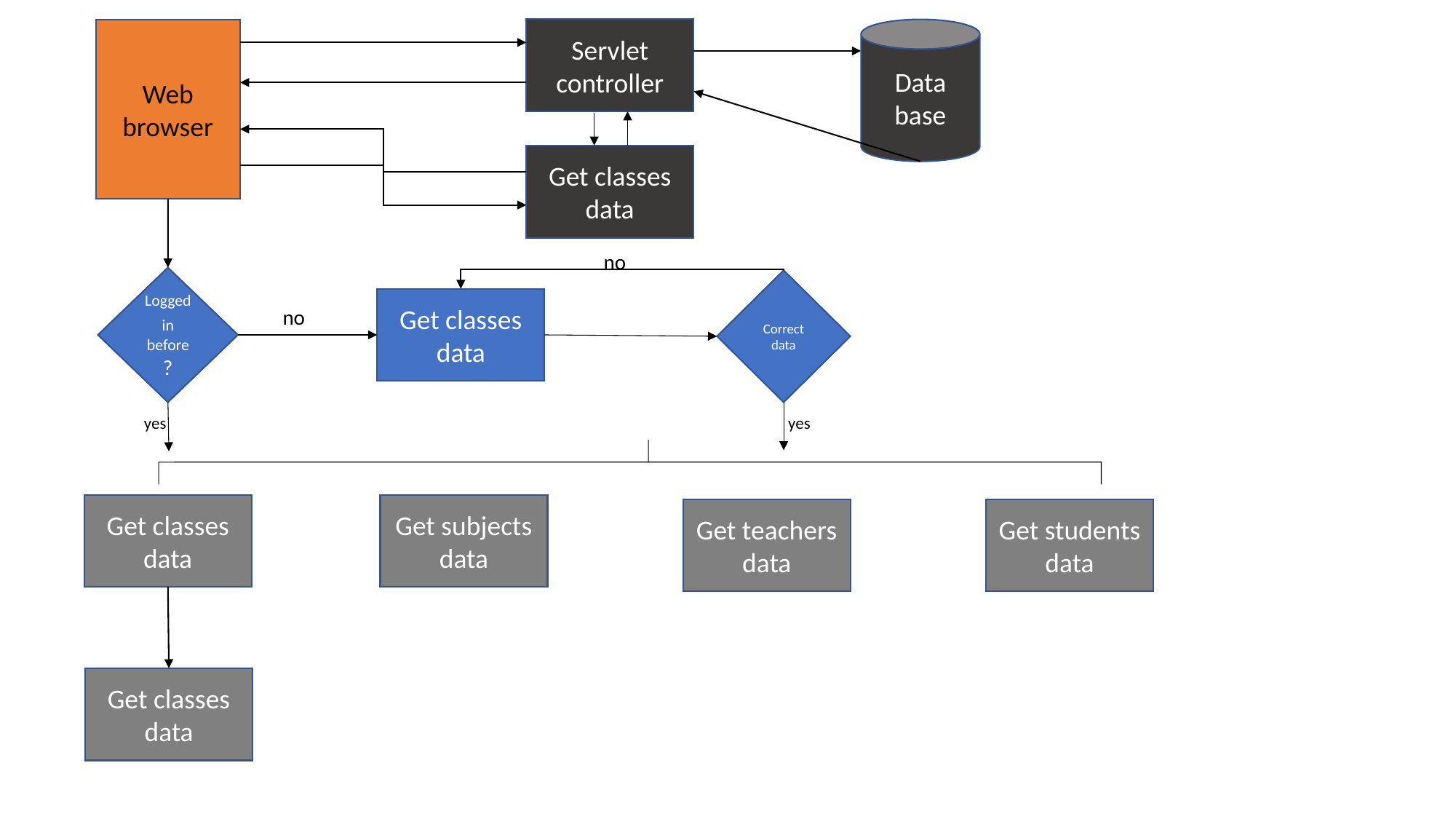

Servlet controller
Data
base
Web browser
Get classes data
no
Logged
in before?
Correct data
Get classes data
no
yes
yes
Get classes data
Get subjects data
Get teachers data
Get students data
Get classes data